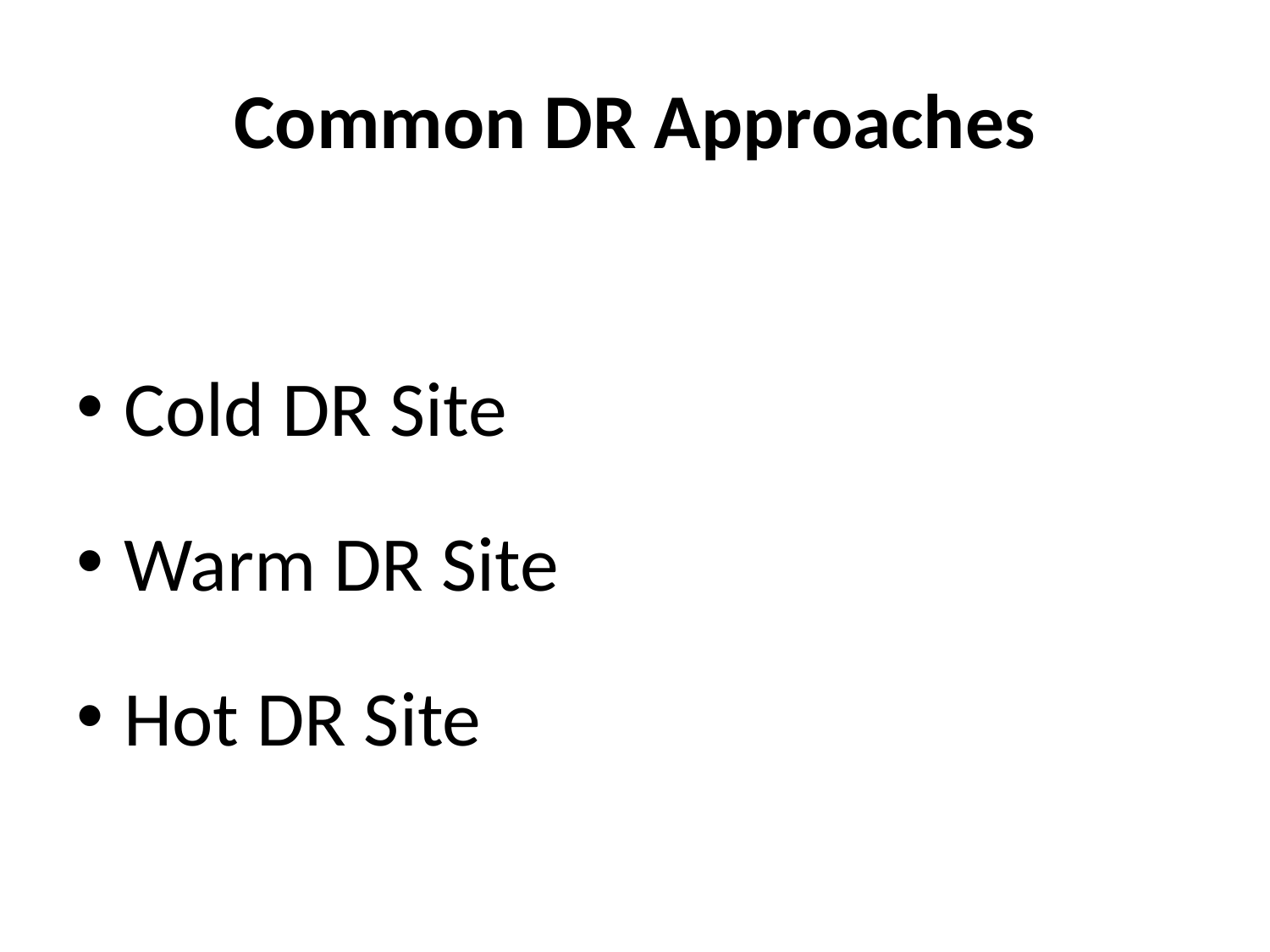

# Common DR Approaches

Cold DR Site
Warm DR Site
Hot DR Site